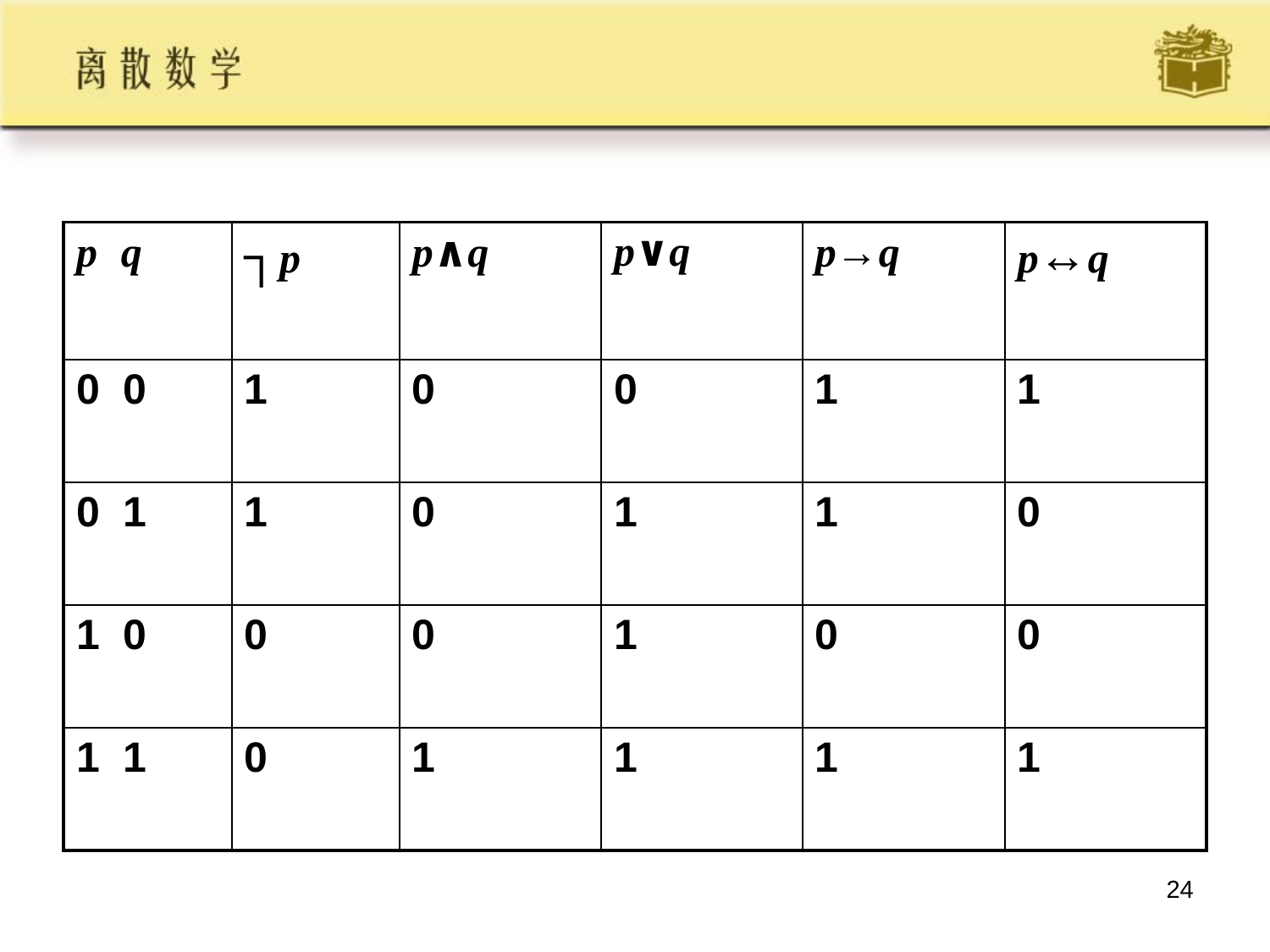

| p q | ┐p | p∧q | p∨q | p→q | p↔q |
| --- | --- | --- | --- | --- | --- |
| 0 0 | 1 | 0 | 0 | 1 | 1 |
| 0 1 | 1 | 0 | 1 | 1 | 0 |
| 1 0 | 0 | 0 | 1 | 0 | 0 |
| 1 1 | 0 | 1 | 1 | 1 | 1 |
24